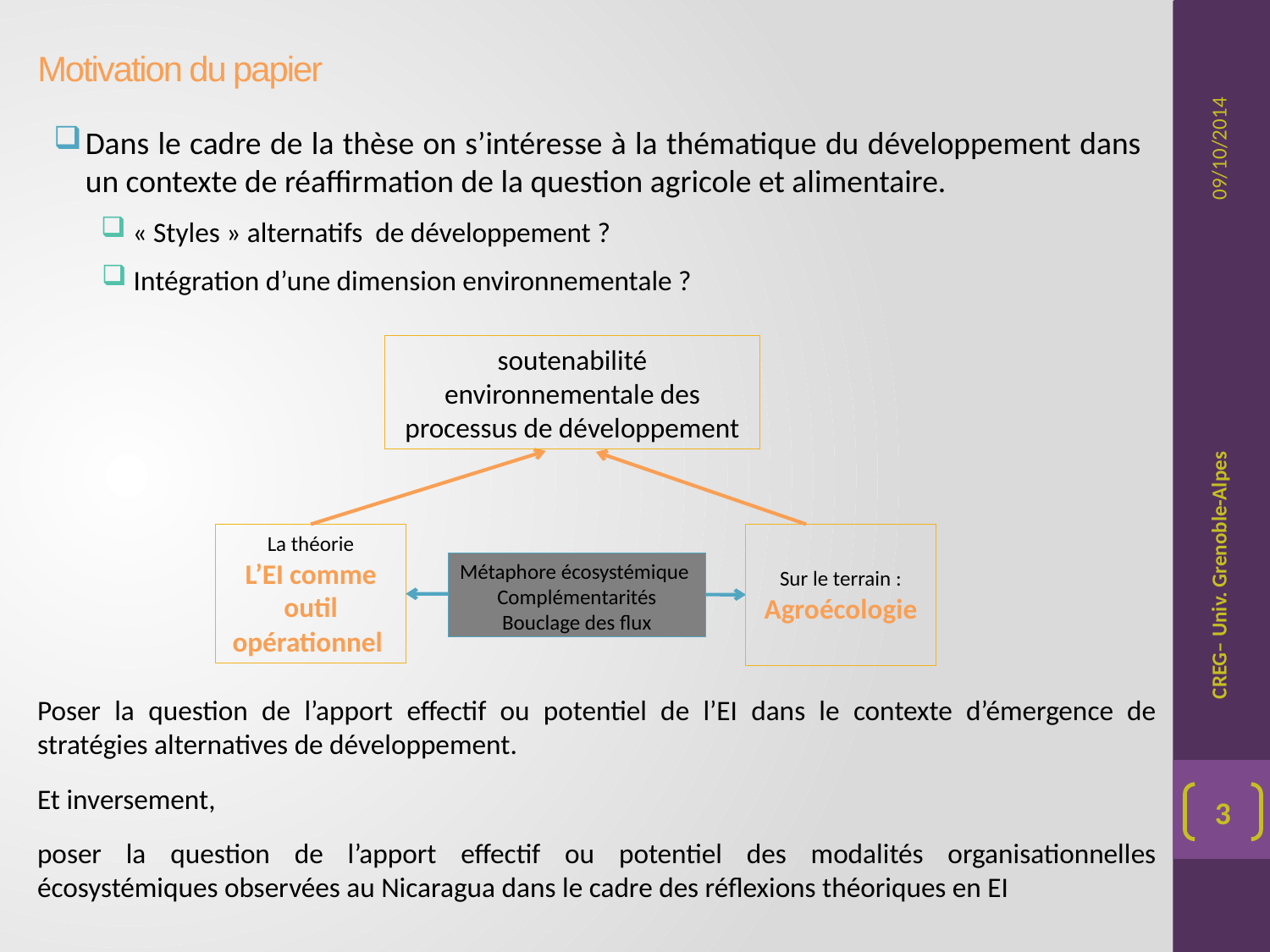

# Motivation du papier
Dans le cadre de la thèse on s’intéresse à la thématique du développement dans un contexte de réaffirmation de la question agricole et alimentaire.
09/10/2014
« Styles » alternatifs  de développement ?
Intégration d’une dimension environnementale ?
soutenabilité environnementale des processus de développement
CREG– Univ. Grenoble-Alpes
La théorie
L’EI comme outil opérationnel
Sur le terrain :
Agroécologie
Métaphore écosystémique
Complémentarités
Bouclage des flux
Poser la question de l’apport effectif ou potentiel de l’EI dans le contexte d’émergence de stratégies alternatives de développement.
Et inversement,
poser la question de l’apport effectif ou potentiel des modalités organisationnelles écosystémiques observées au Nicaragua dans le cadre des réflexions théoriques en EI
3